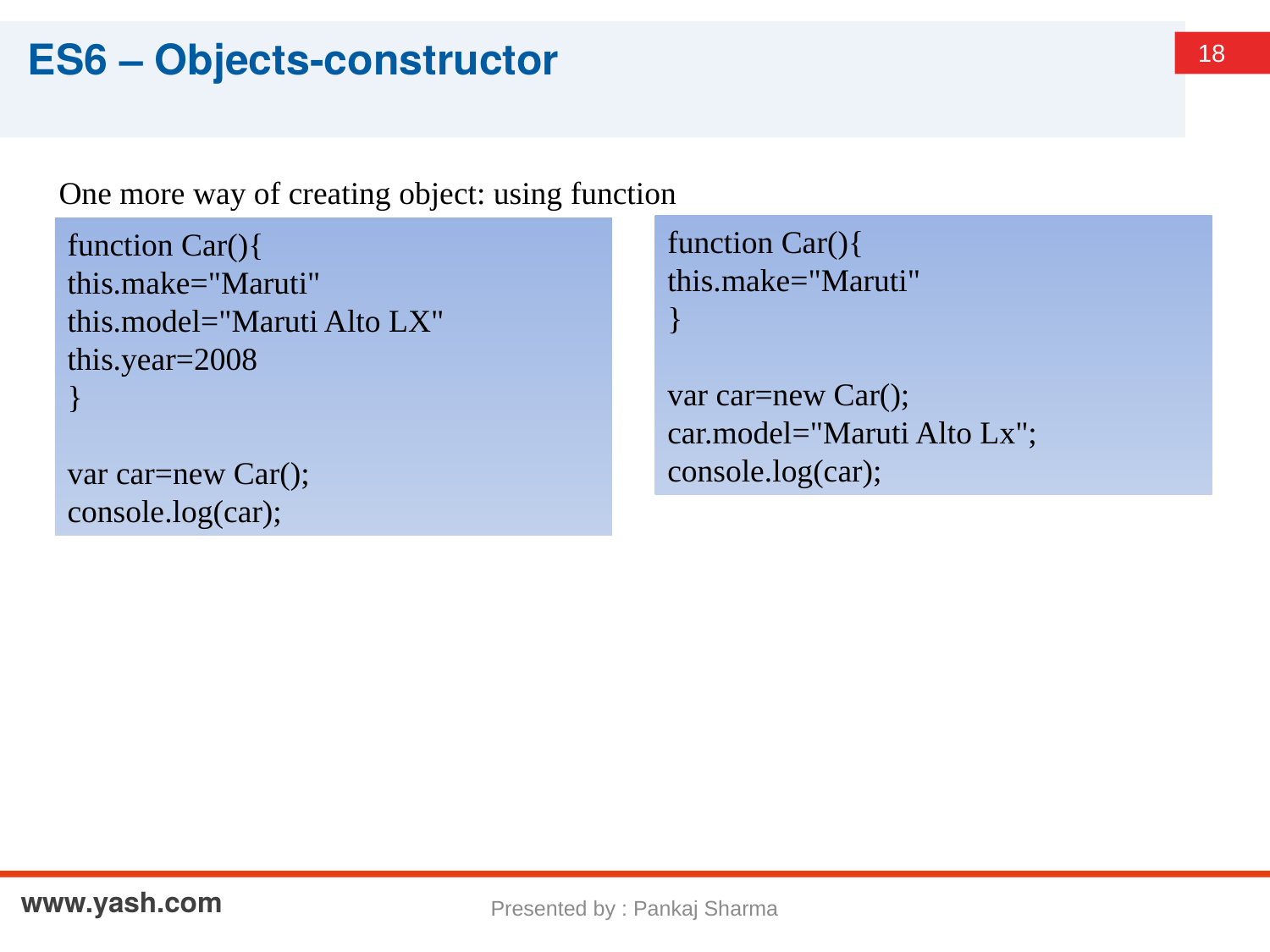

# ES6 – Objects-constructor
One more way of creating object: using function
function Car(){
this.make="Maruti"
}
var car=new Car();
car.model="Maruti Alto Lx";
console.log(car);
function Car(){
this.make="Maruti"
this.model="Maruti Alto LX"
this.year=2008
}
var car=new Car();
console.log(car);
Presented by : Pankaj Sharma